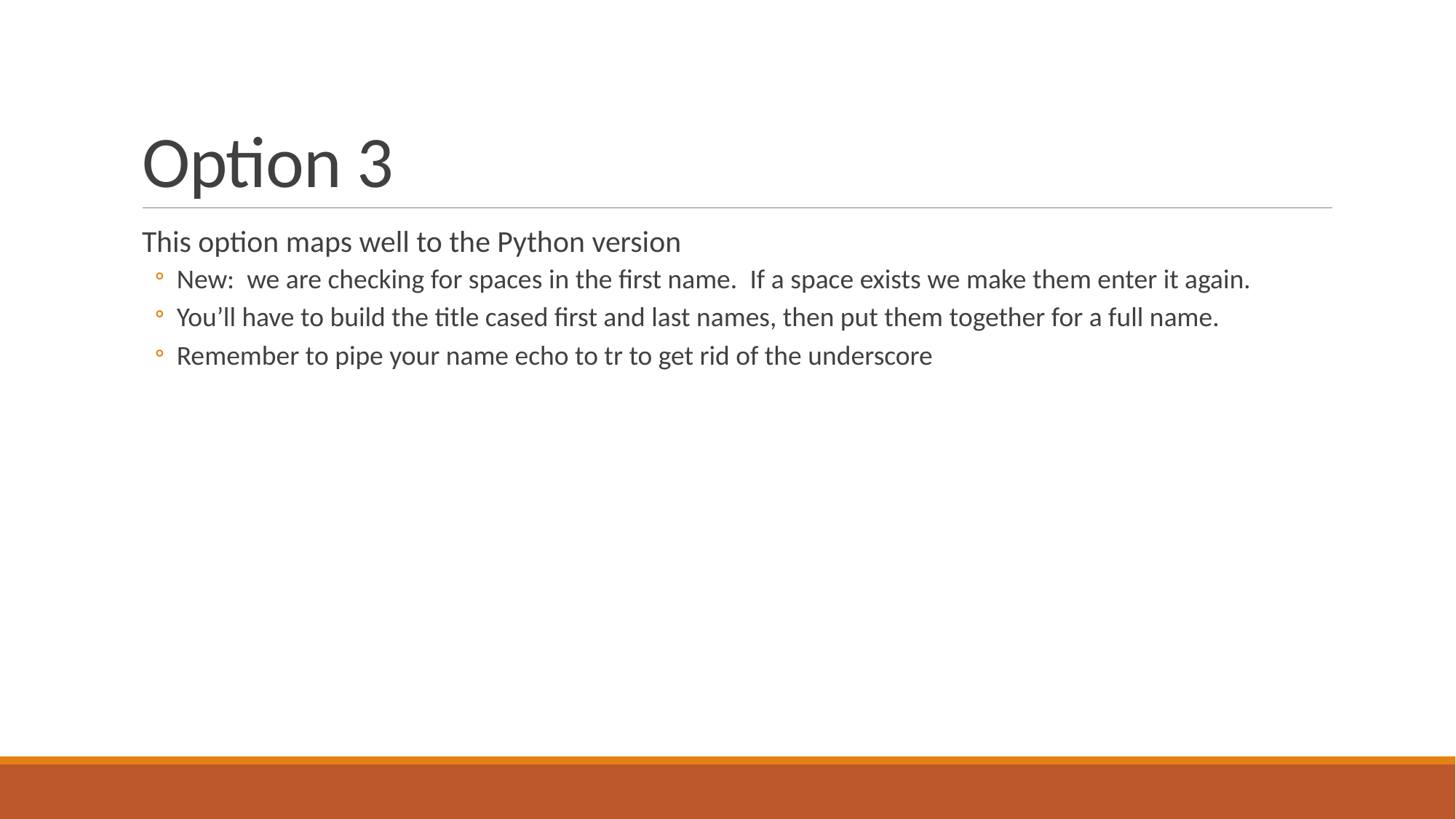

# Option 3
This option maps well to the Python version
New:  we are checking for spaces in the first name.  If a space exists we make them enter it again.
You’ll have to build the title cased first and last names, then put them together for a full name.
Remember to pipe your name echo to tr to get rid of the underscore